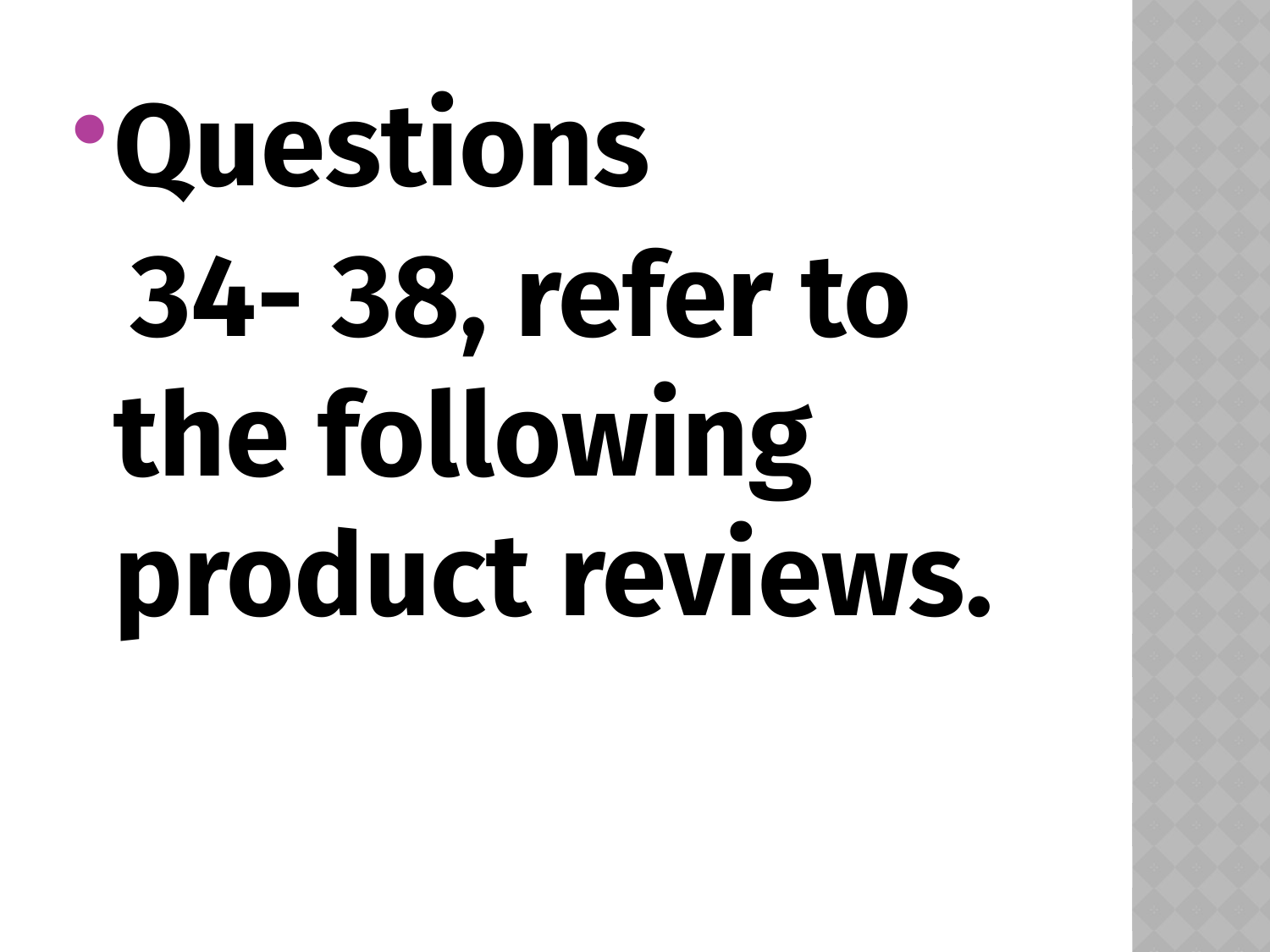

#
Questions
  34- 38, refer to the following product reviews.